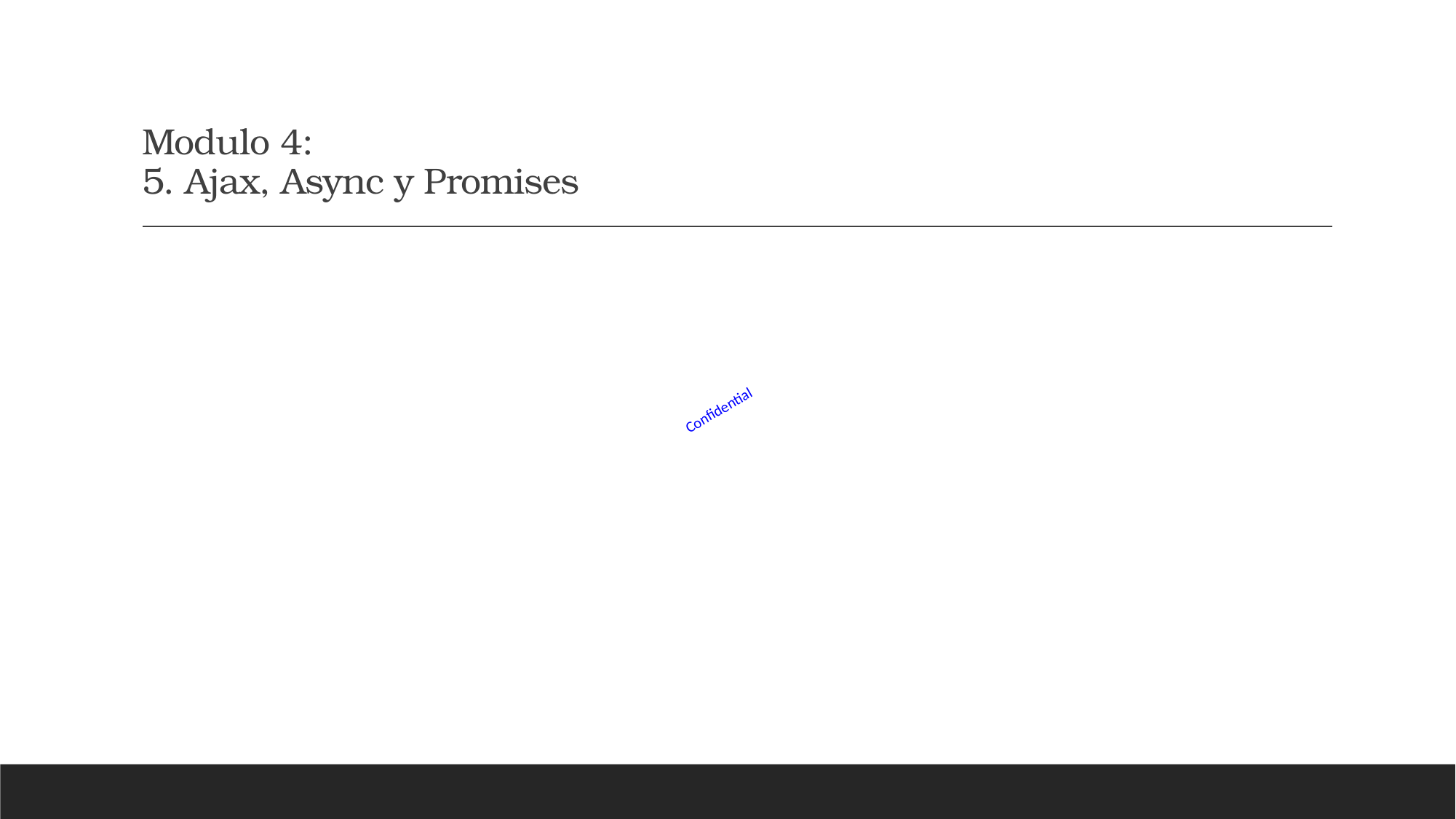

# Modulo 4: 5. Ajax, Async y Promises